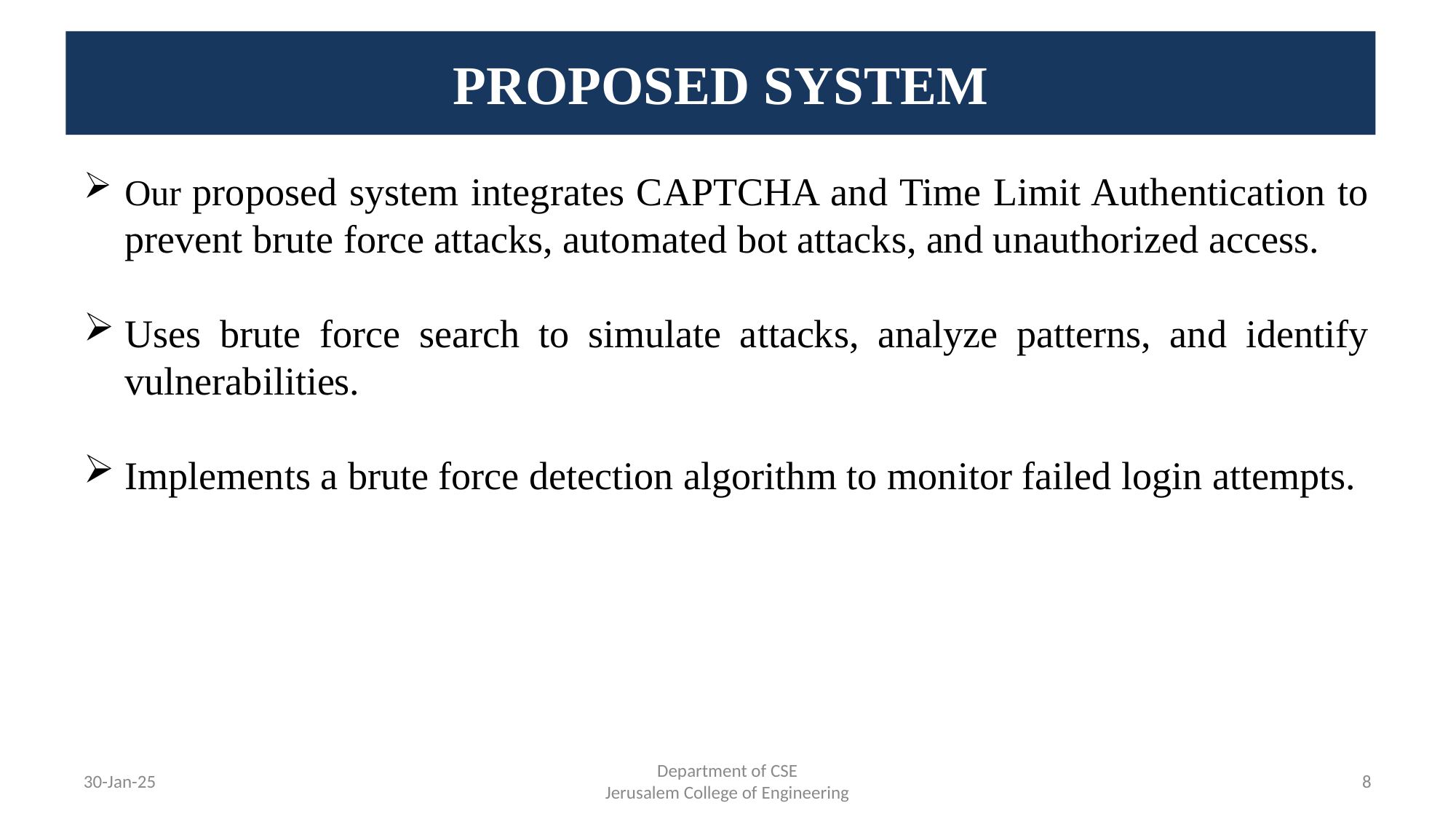

PROPOSED SYSTEM
Our proposed system integrates CAPTCHA and Time Limit Authentication to prevent brute force attacks, automated bot attacks, and unauthorized access.

Uses brute force search to simulate attacks, analyze patterns, and identify vulnerabilities.

Implements a brute force detection algorithm to monitor failed login attempts.
30-Jan-25
Department of CSE
Jerusalem College of Engineering
8